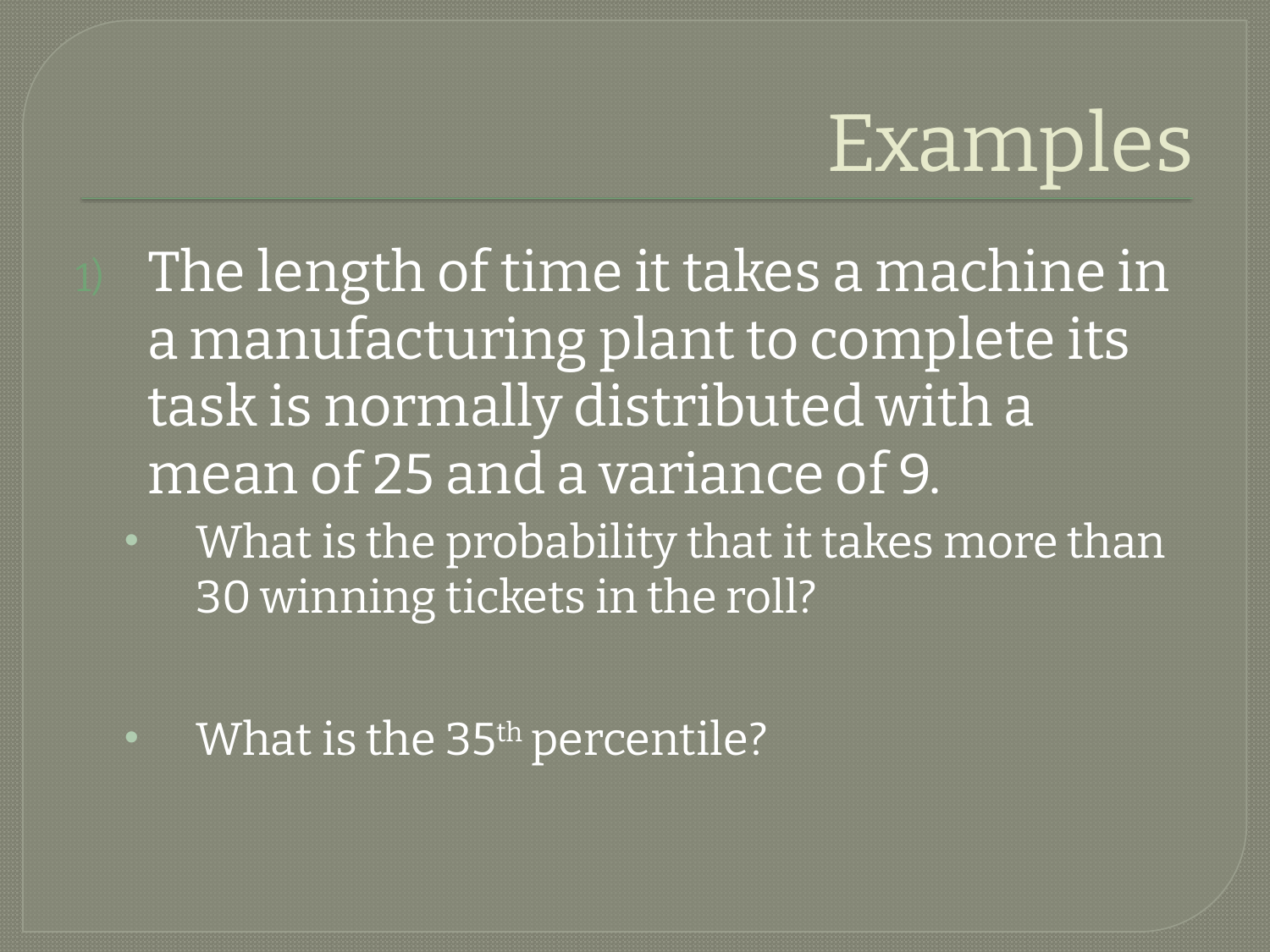

# Examples
The length of time it takes a machine in a manufacturing plant to complete its task is normally distributed with a mean of 25 and a variance of 9.
What is the probability that it takes more than 30 winning tickets in the roll?

What is the 35th percentile?